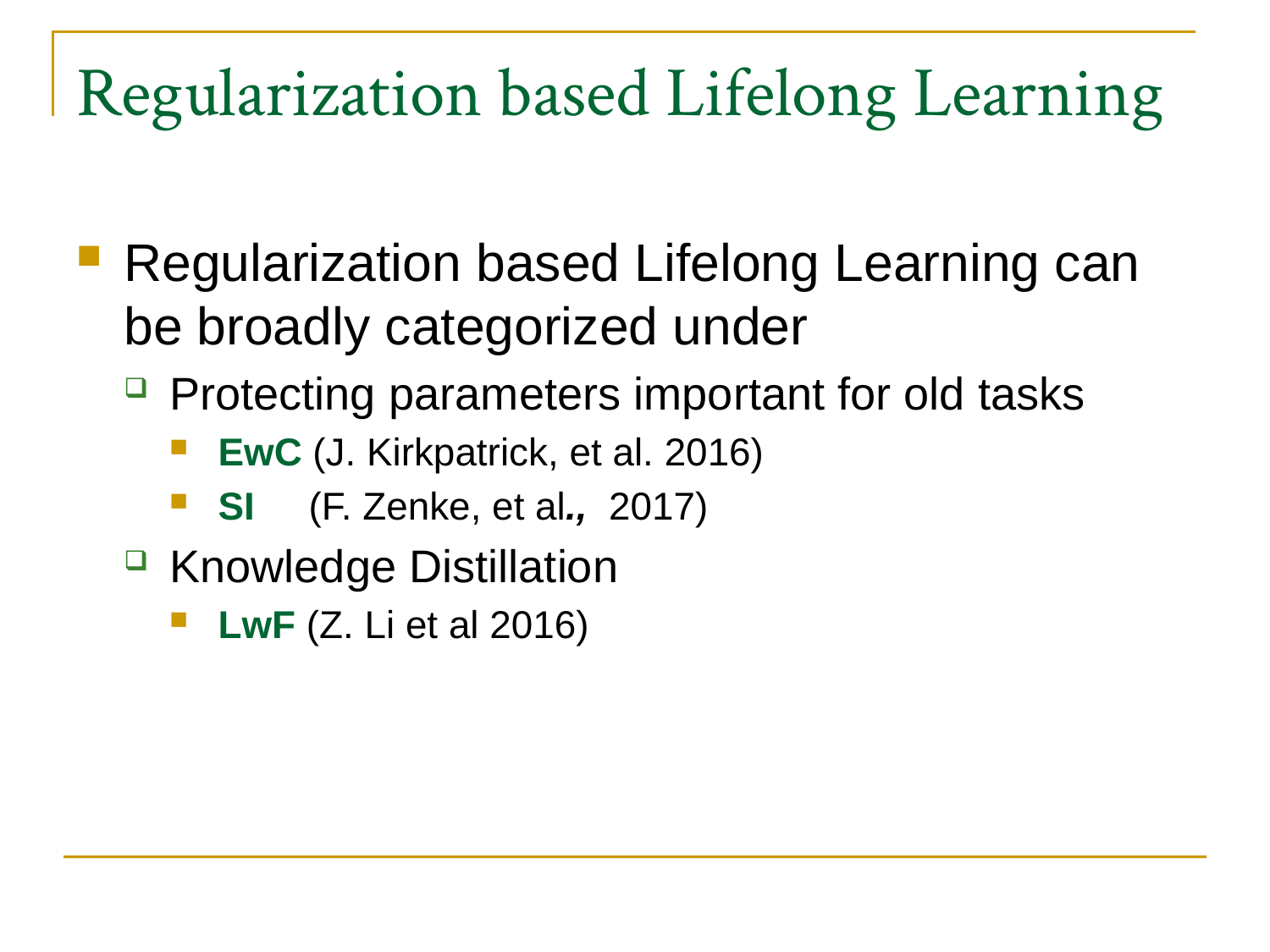

# Regularization based Lifelong Learning
Regularization based Lifelong Learning can be broadly categorized under
Protecting parameters important for old tasks
EwC (J. Kirkpatrick, et al. 2016)
SI     (F. Zenke, et al.,  2017)
Knowledge Distillation
LwF (Z. Li et al 2016)